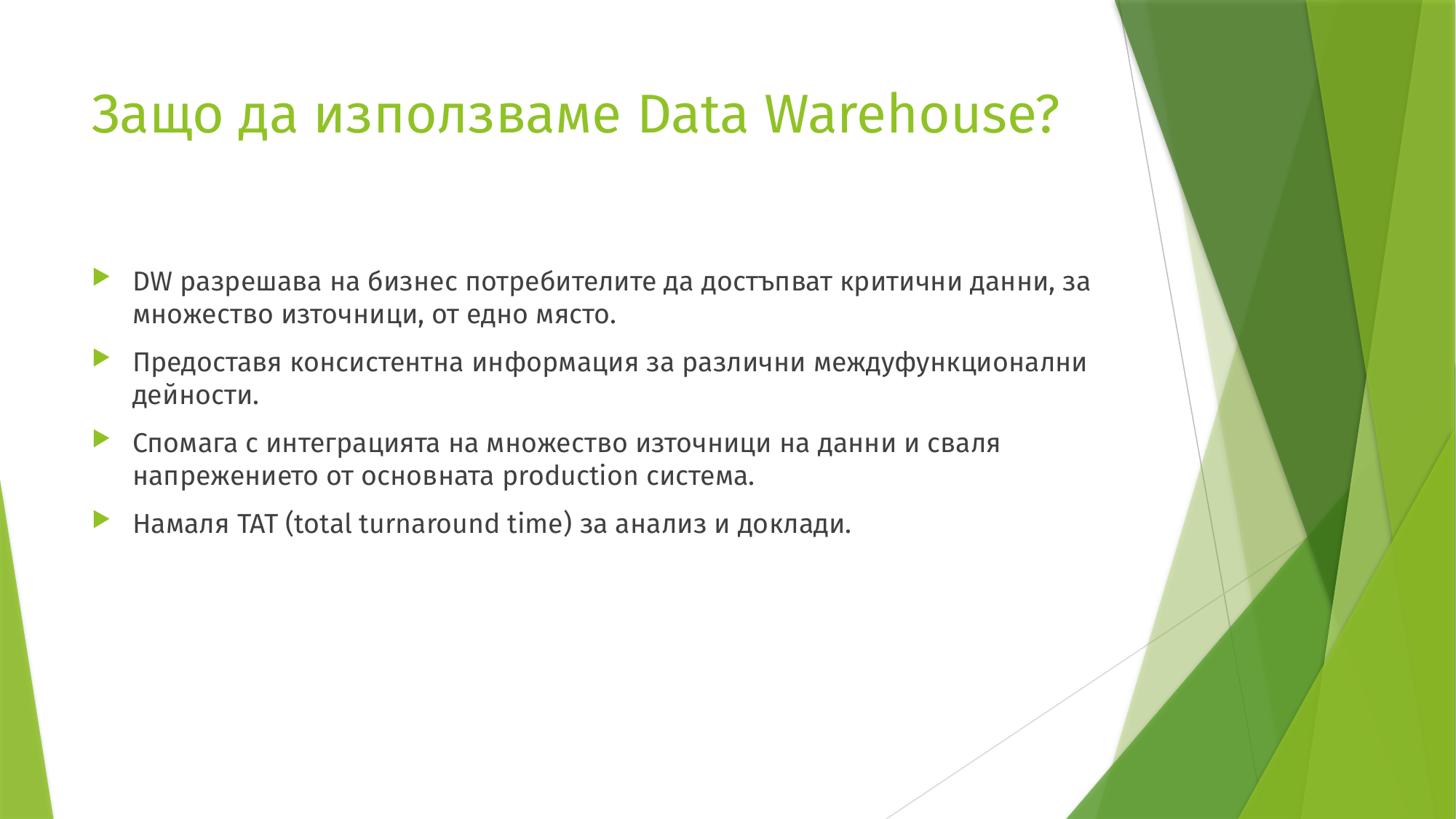

# Защо да използваме Data Warehouse?
DW разрешава на бизнес потребителите да достъпват критични данни, за множество източници, от едно място.
Предоставя консистентна информация за различни междуфункционални дейности.
Спомага с интеграцията на множество източници на данни и сваля напрежението от основната production система.
Намаля TAT (total turnaround time) за анализ и доклади.